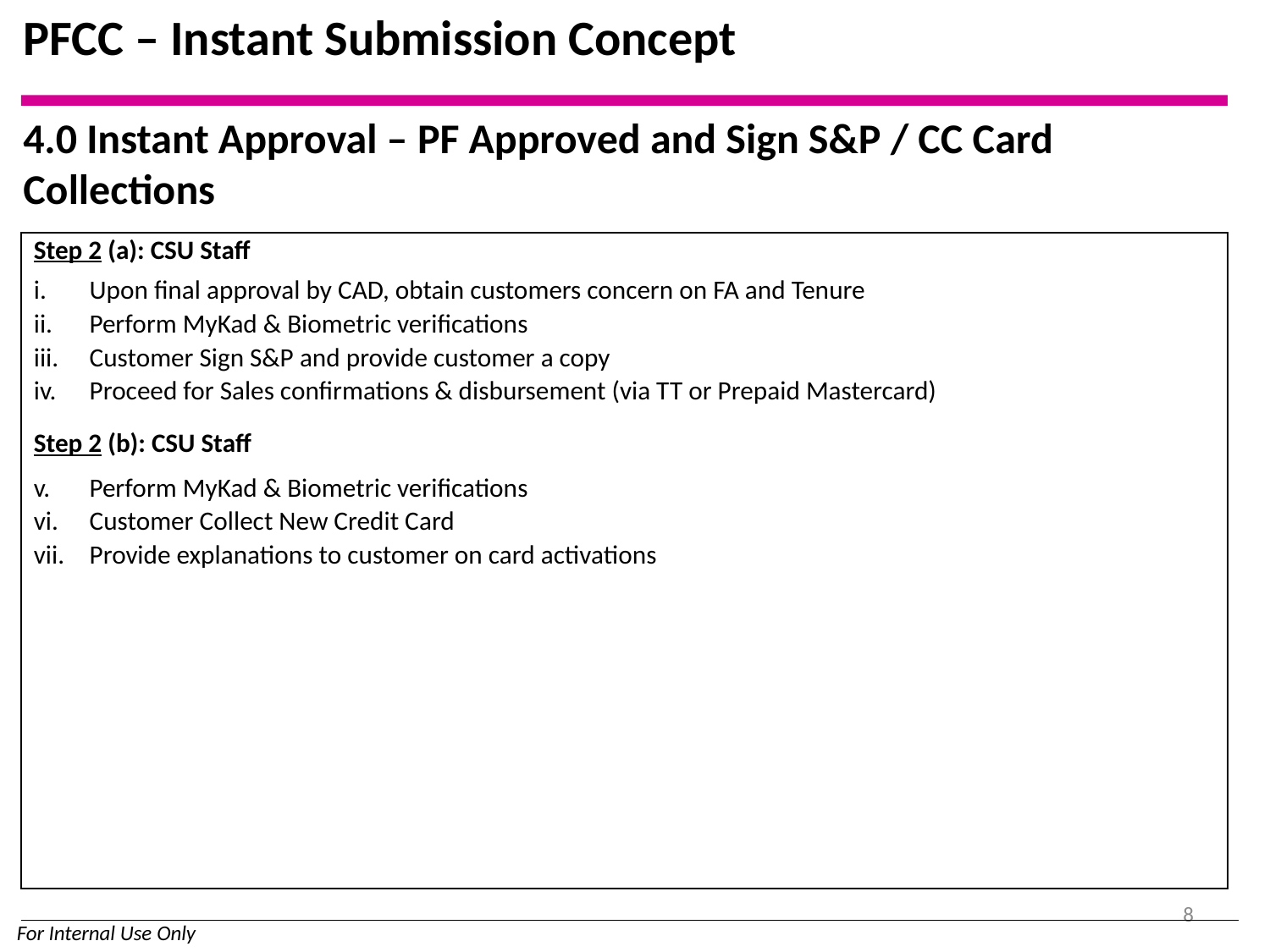

PFCC – Instant Submission Concept

4.0 Instant Approval – PF Approved and Sign S&P / CC Card Collections
| Step 2 (a): CSU Staff Upon final approval by CAD, obtain customers concern on FA and Tenure Perform MyKad & Biometric verifications Customer Sign S&P and provide customer a copy Proceed for Sales confirmations & disbursement (via TT or Prepaid Mastercard) Step 2 (b): CSU Staff Perform MyKad & Biometric verifications Customer Collect New Credit Card Provide explanations to customer on card activations |
| --- |
8
For Internal Use Only